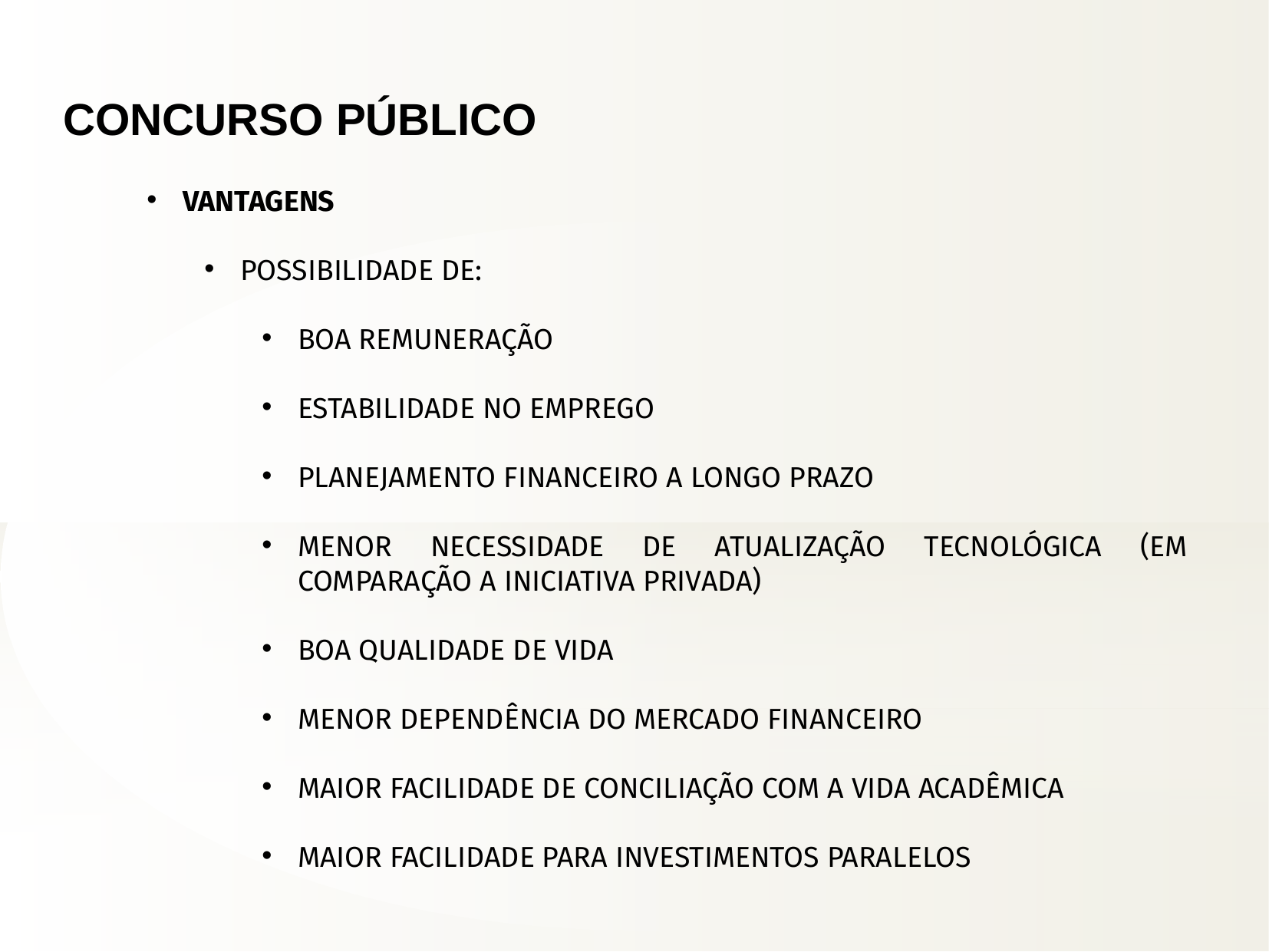

CONCURSO PÚBLICO

VANTAGENS

POSSIBILIDADE DE:

BOA REMUNERAÇÃO

ESTABILIDADE NO EMPREGO

PLANEJAMENTO FINANCEIRO A LONGO PRAZO

MENOR NECESSIDADE DE ATUALIZAÇÃO TECNOLÓGICA (EM COMPARAÇÃO A INICIATIVA PRIVADA)

BOA QUALIDADE DE VIDA

MENOR DEPENDÊNCIA DO MERCADO FINANCEIRO

MAIOR FACILIDADE DE CONCILIAÇÃO COM A VIDA ACADÊMICA

MAIOR FACILIDADE PARA INVESTIMENTOS PARALELOS